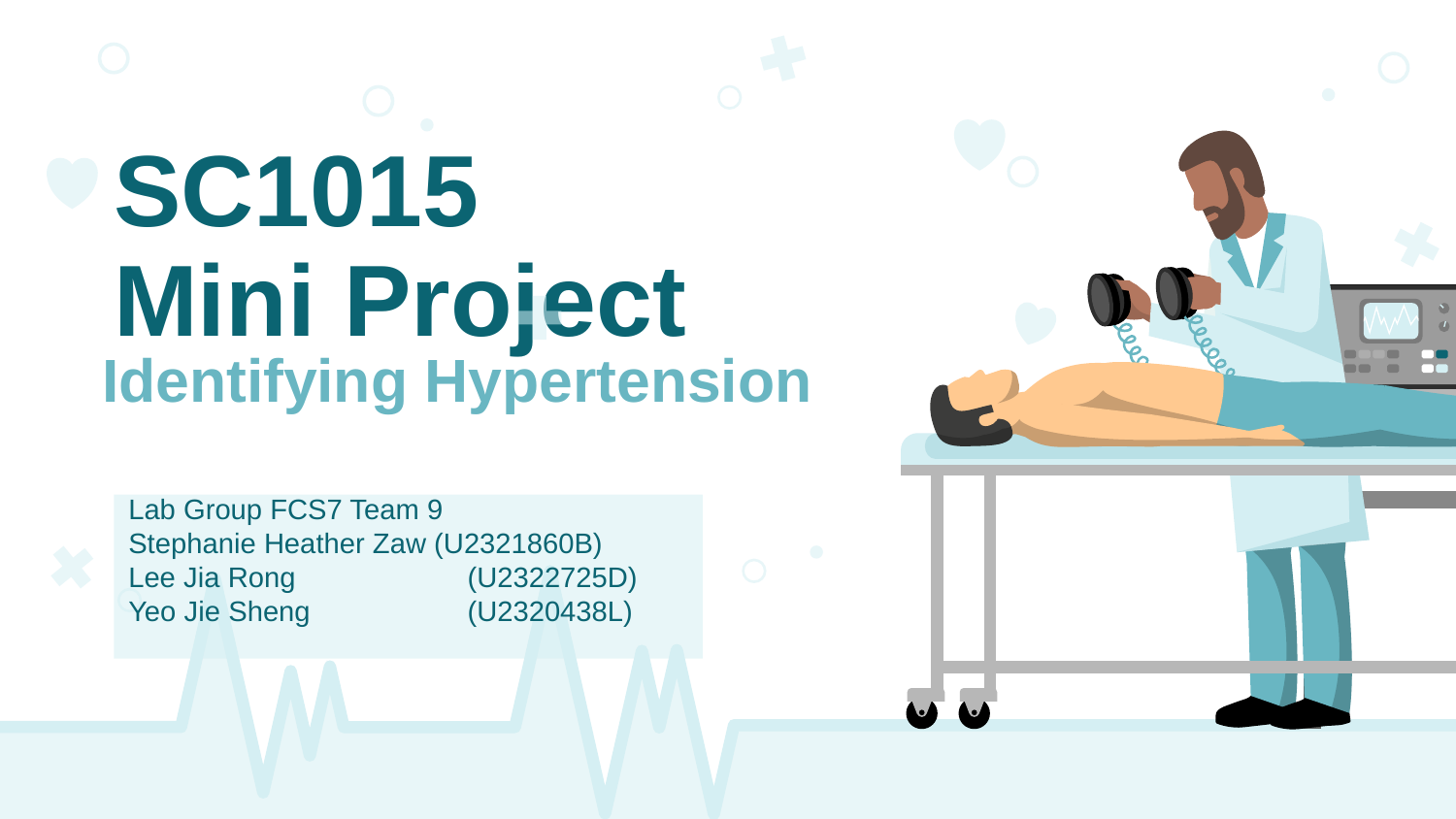

# SC1015
Mini Project

Identifying Hypertension

Lab Group FCS7 Team 9
Stephanie Heather Zaw (U2321860B)
Lee Jia Rong 	      (U2322725D)
Yeo Jie Sheng 	      (U2320438L)